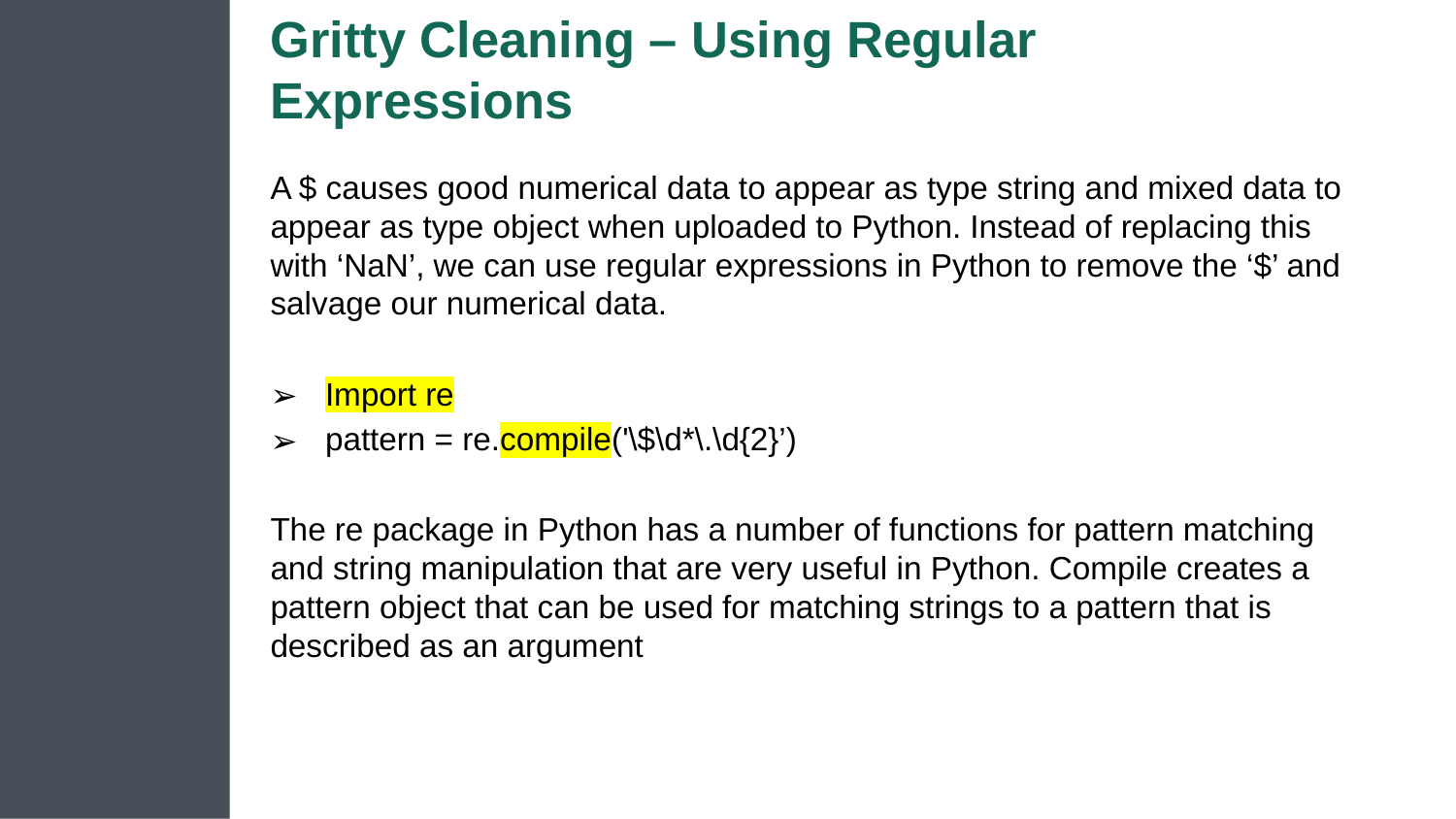

# Gritty Cleaning – Using Regular Expressions
A $ causes good numerical data to appear as type string and mixed data to appear as type object when uploaded to Python. Instead of replacing this with ‘NaN’, we can use regular expressions in Python to remove the ‘$’ and salvage our numerical data.

Import re
pattern = re.compile('\$\d*\.\d{2}’)

The re package in Python has a number of functions for pattern matching and string manipulation that are very useful in Python. Compile creates a pattern object that can be used for matching strings to a pattern that is described as an argument